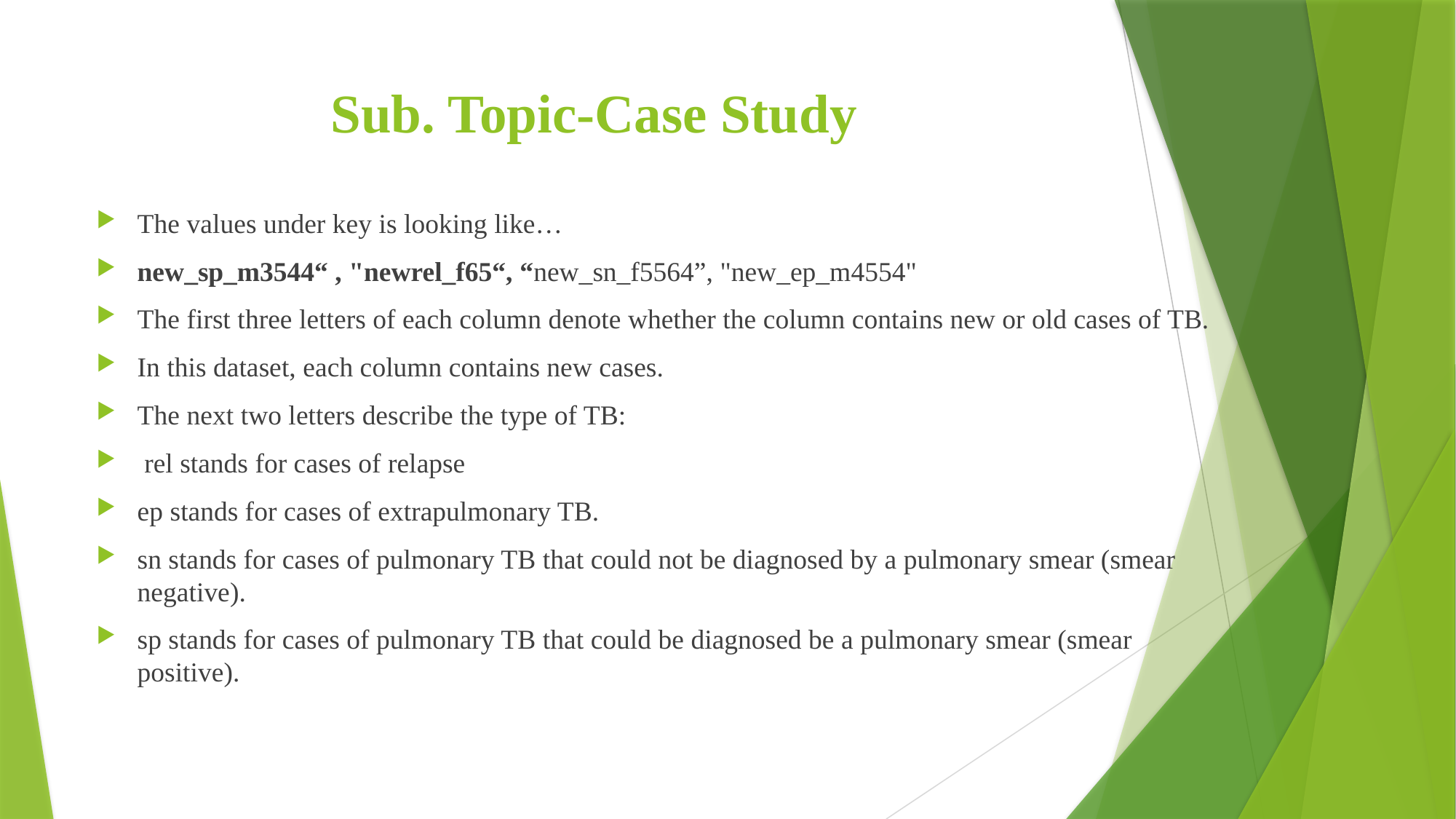

# Sub. Topic-Case Study
The values under key is looking like…
new_sp_m3544“ , "newrel_f65“, “new_sn_f5564”, "new_ep_m4554"
The first three letters of each column denote whether the column contains new or old cases of TB.
In this dataset, each column contains new cases.
The next two letters describe the type of TB:
 rel stands for cases of relapse
ep stands for cases of extrapulmonary TB.
sn stands for cases of pulmonary TB that could not be diagnosed by a pulmonary smear (smear negative).
sp stands for cases of pulmonary TB that could be diagnosed be a pulmonary smear (smear positive).